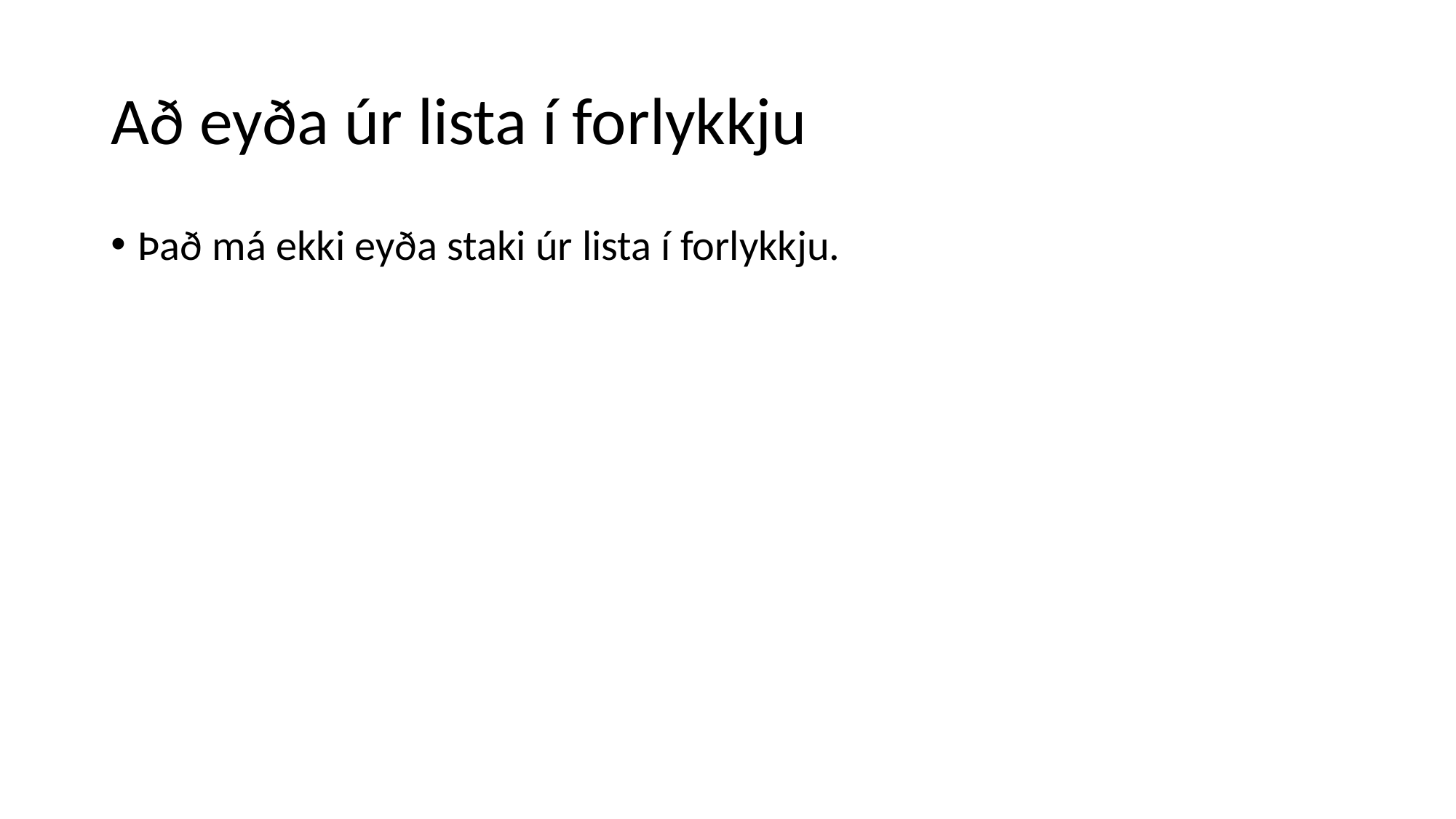

# Að eyða úr lista í forlykkju
Það má ekki eyða staki úr lista í forlykkju.